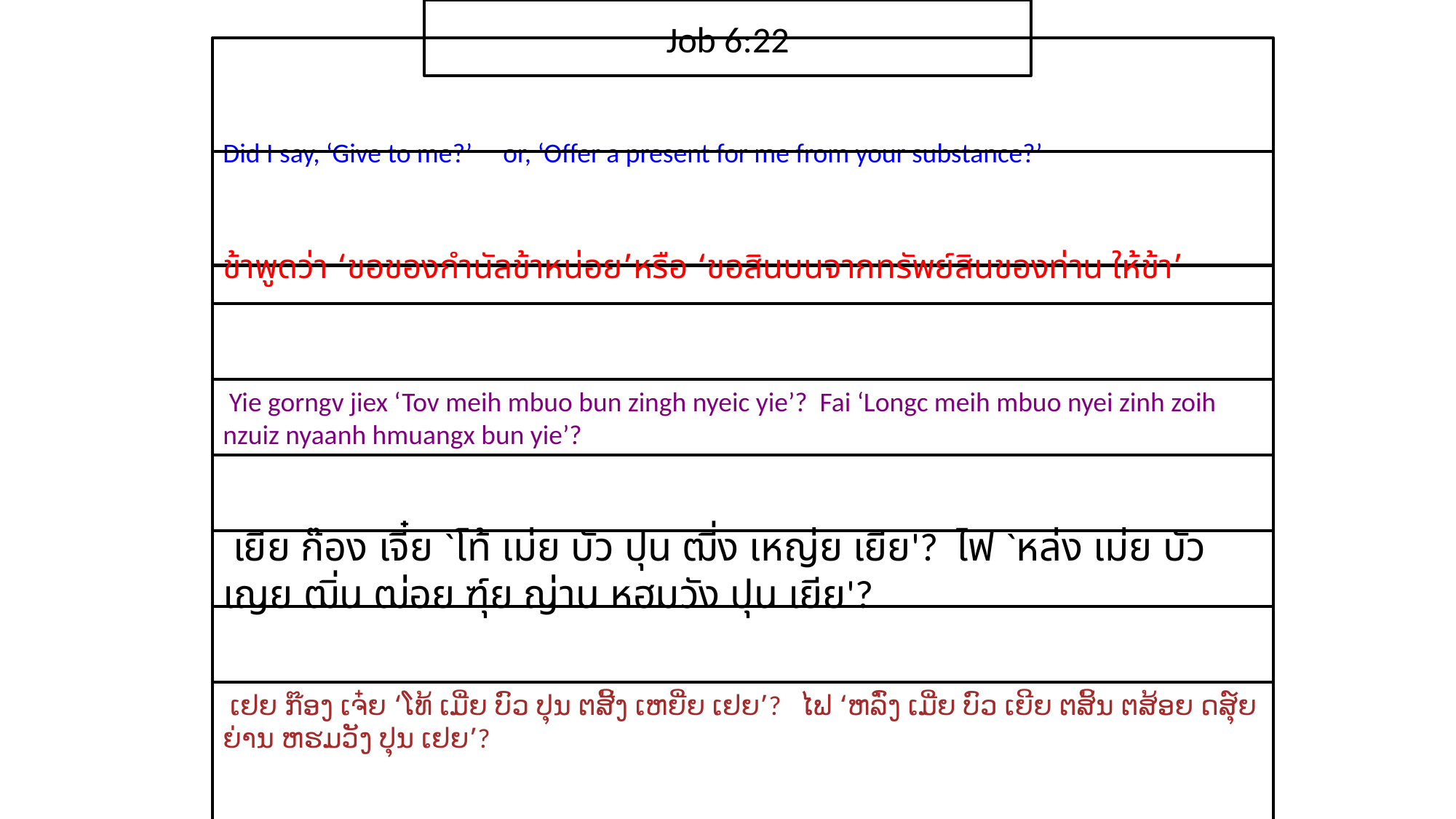

Job 6:22
Did I say, ‘Give to me?’     or, ‘Offer a present for me from your substance?’
ข้า​พูด​ว่า ‘ขอ​ของ​กำนัล​ข้า​หน่อย’หรือ ‘ขอ​สินบน​จาก​ทรัพย์สิน​ของ​ท่าน ให้​ข้า’
 Yie gorngv jiex ‘Tov meih mbuo bun zingh nyeic yie’?  Fai ‘Longc meih mbuo nyei zinh zoih nzuiz nyaanh hmuangx bun yie’?
 เยีย ก๊อง เจี๋ย `โท้ เม่ย บัว ปุน ฒี่ง เหญ่ย เยีย'?  ไฟ `หล่ง เม่ย บัว เญย ฒิ่น ฒ่อย ฑุ์ย ญ่าน หฮมวัง ปุน เยีย'?
 ເຢຍ ກ໊ອງ ເຈ໋ຍ ‘ໂທ້ ເມີ່ຍ ບົວ ປຸນ ຕສີ້ງ ເຫຍີ່ຍ ເຢຍ’?   ໄຟ ‘ຫລົ່ງ ເມີ່ຍ ບົວ ເຍີຍ ຕສິ້ນ ຕສ້ອຍ ດສຸ໌ຍ ຍ່ານ ຫຮມວັງ ປຸນ ເຢຍ’?